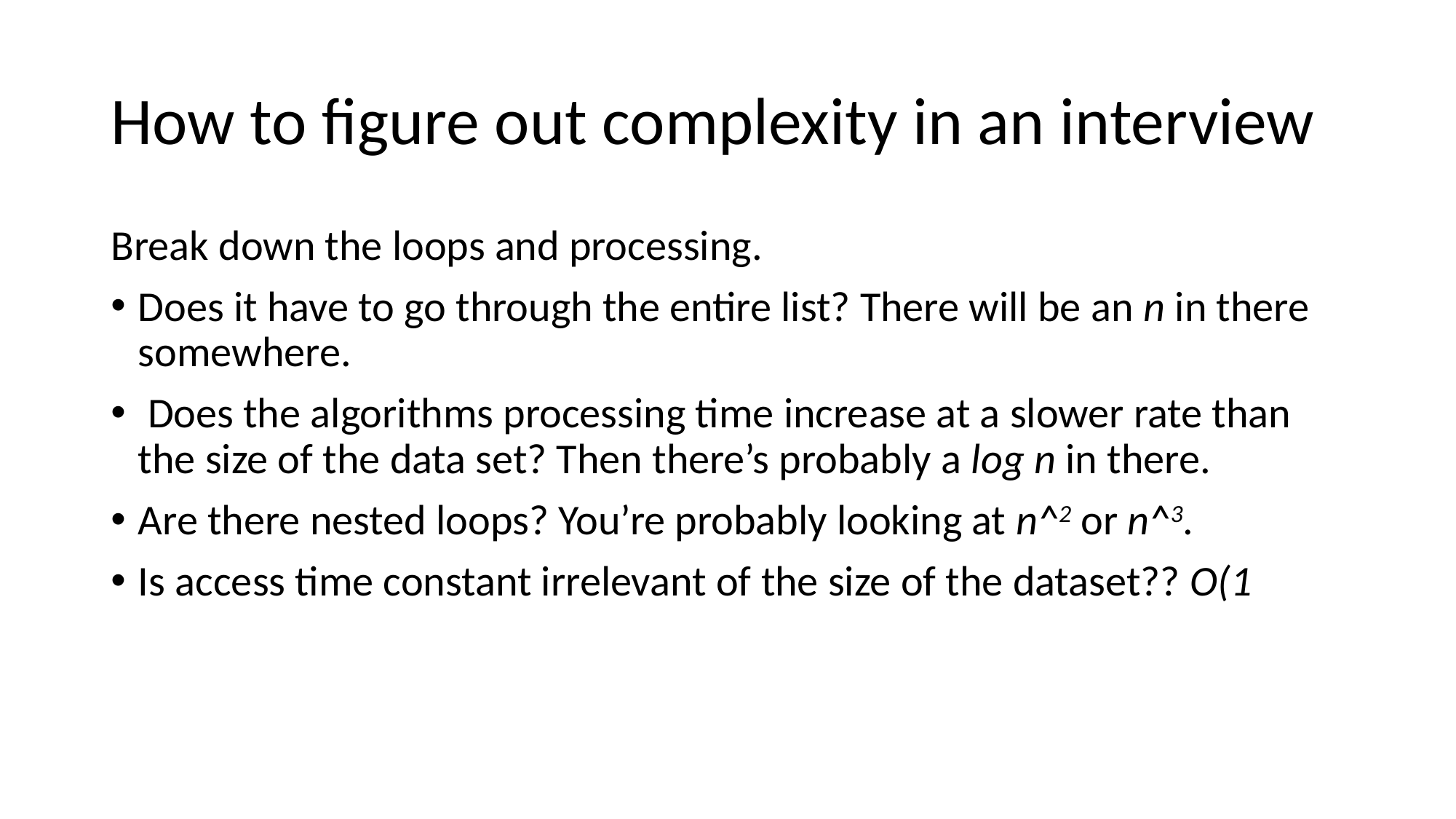

# How to figure out complexity in an interview
Break down the loops and processing.
Does it have to go through the entire list? There will be an n in there somewhere.
 Does the algorithms processing time increase at a slower rate than the size of the data set? Then there’s probably a log n in there.
Are there nested loops? You’re probably looking at n^2 or n^3.
Is access time constant irrelevant of the size of the dataset?? O(1